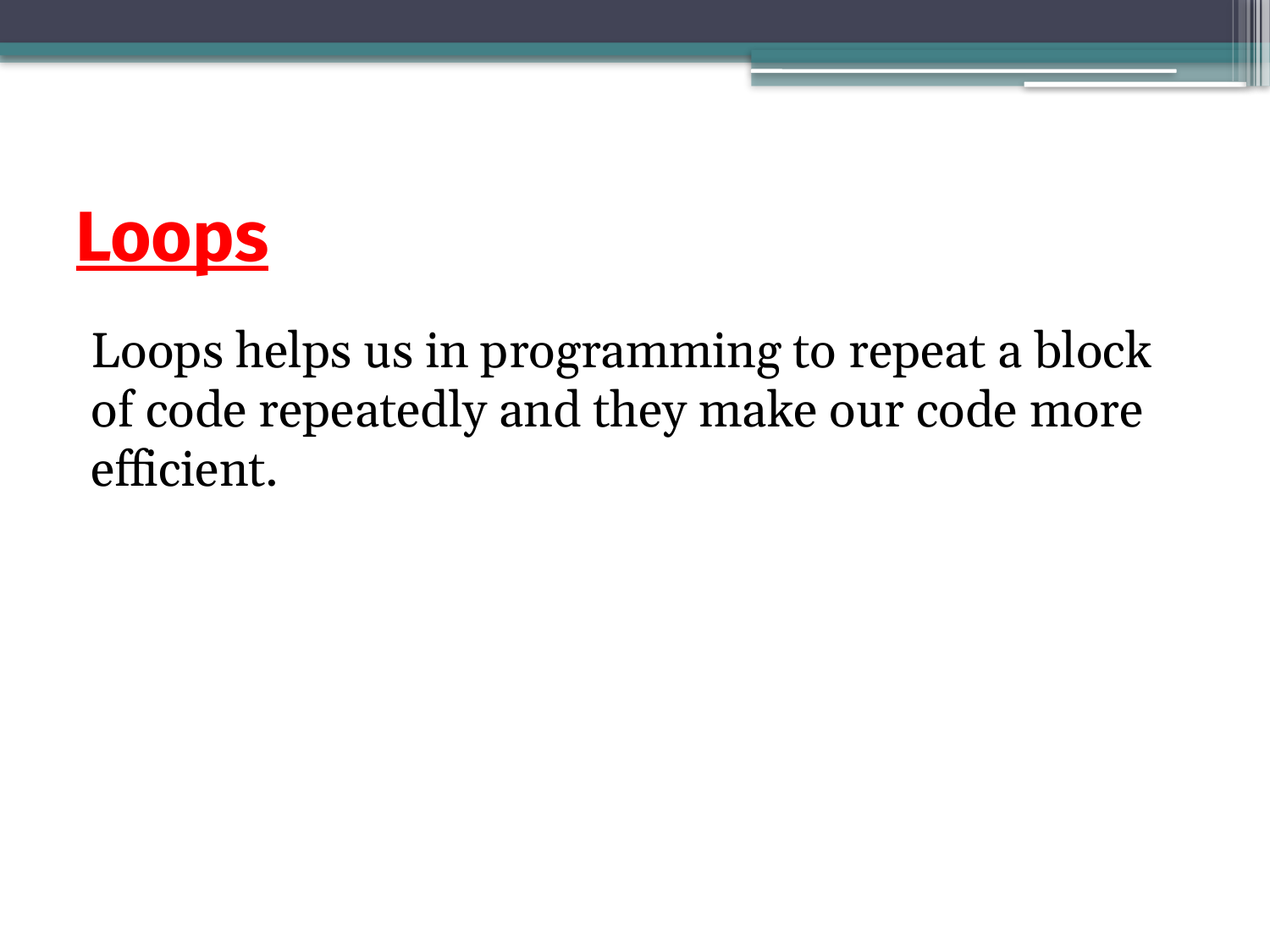

# Loops
Loops helps us in programming to repeat a block of code repeatedly and they make our code more efficient.